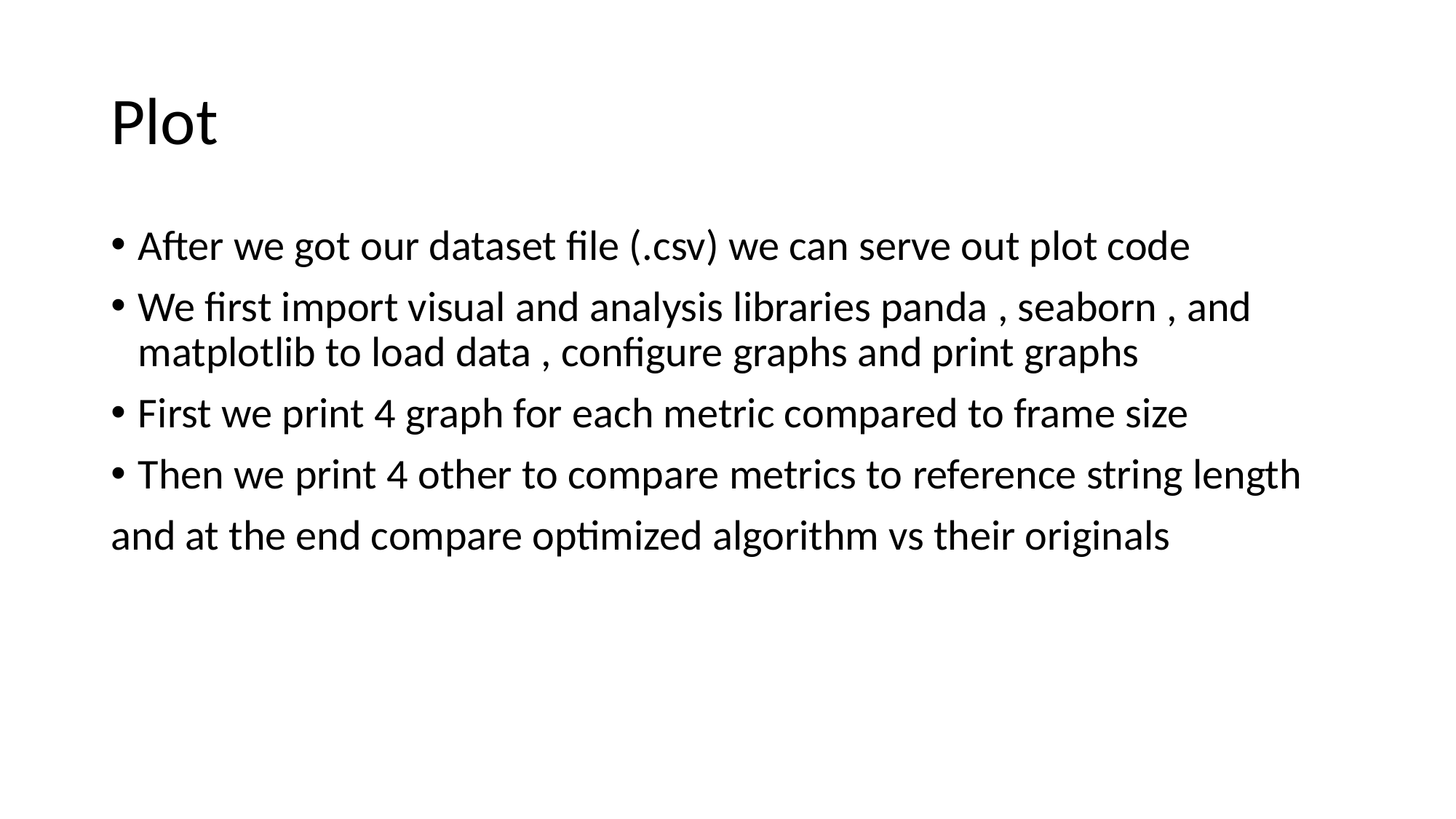

# Plot
After we got our dataset file (.csv) we can serve out plot code
We first import visual and analysis libraries panda , seaborn , and matplotlib to load data , configure graphs and print graphs
First we print 4 graph for each metric compared to frame size
Then we print 4 other to compare metrics to reference string length
and at the end compare optimized algorithm vs their originals